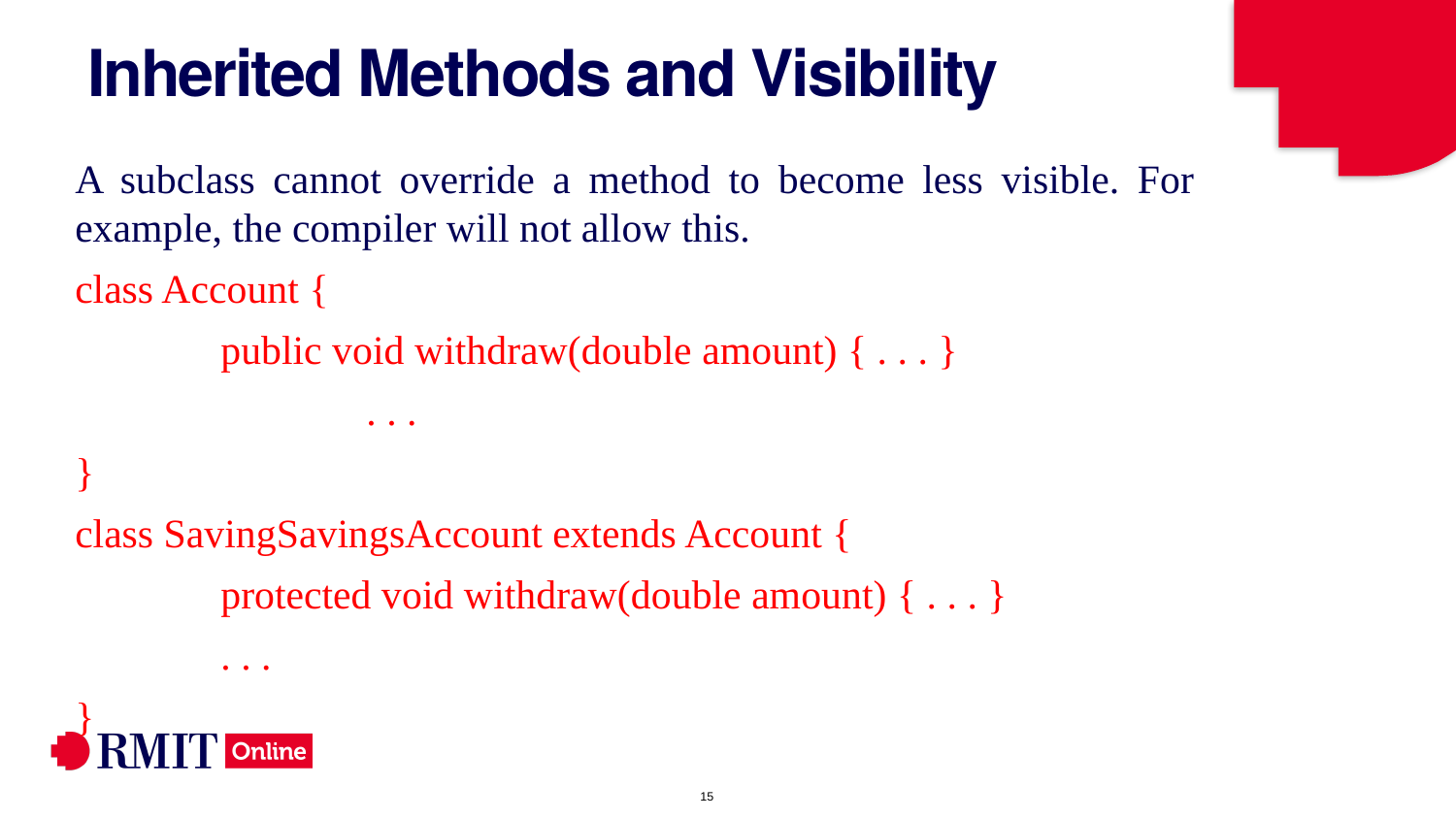

# Inherited Methods and Visibility
A subclass cannot override a method to become less visible. For example, the compiler will not allow this.
class Account {
    	public void withdraw(double amount) { . . . }
		. . .
}
class SavingSavingsAccount extends Account {
	protected void withdraw(double amount) { . . . }
	. . .
}